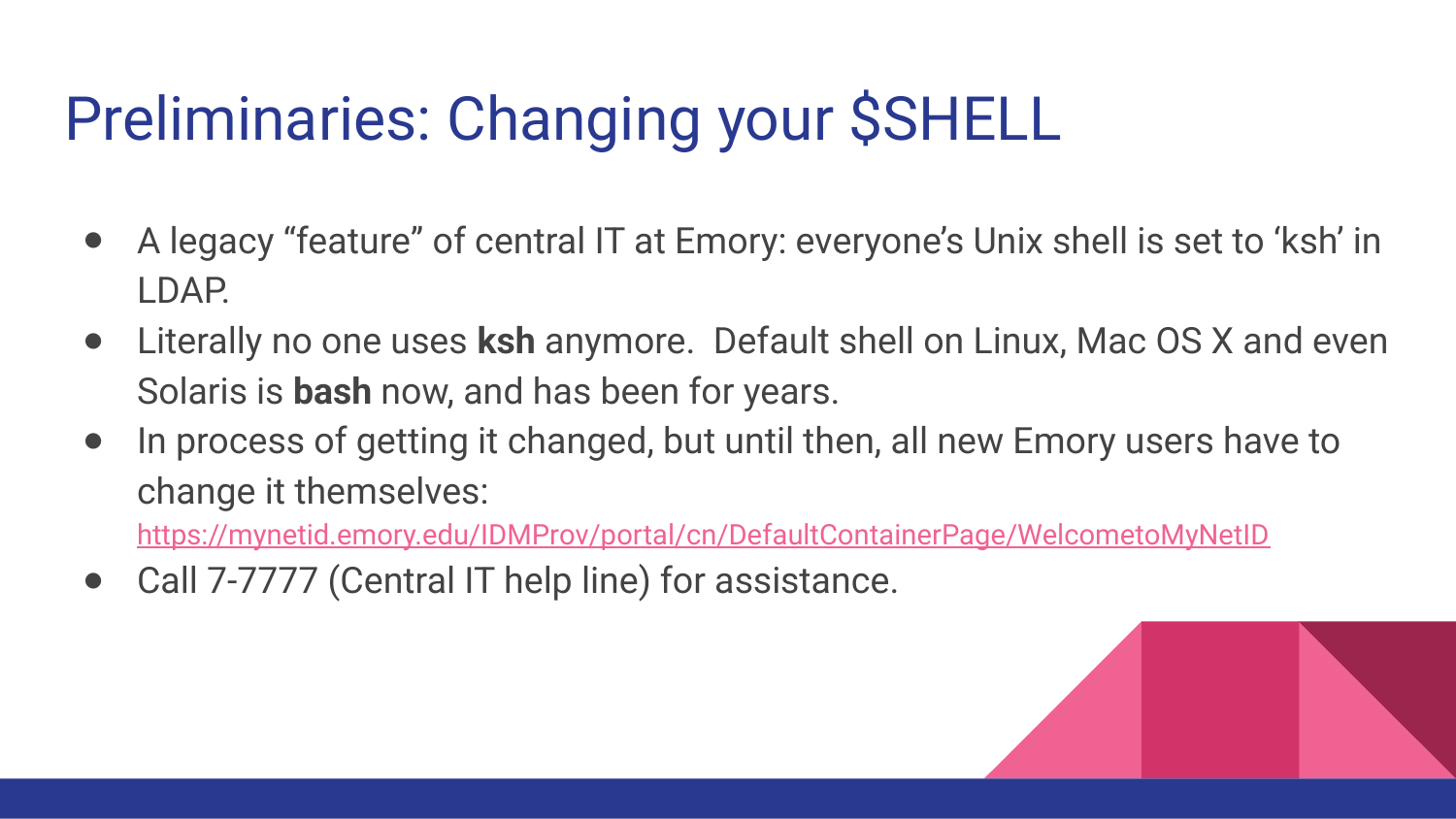

# Preliminaries: Changing your $SHELL
A legacy “feature” of central IT at Emory: everyone’s Unix shell is set to ‘ksh’ in LDAP.
Literally no one uses ksh anymore.  Default shell on Linux, Mac OS X and even Solaris is bash now, and has been for years.
In process of getting it changed, but until then, all new Emory users have to change it themselves:  https://mynetid.emory.edu/IDMProv/portal/cn/DefaultContainerPage/WelcometoMyNetID
Call 7-7777 (Central IT help line) for assistance.